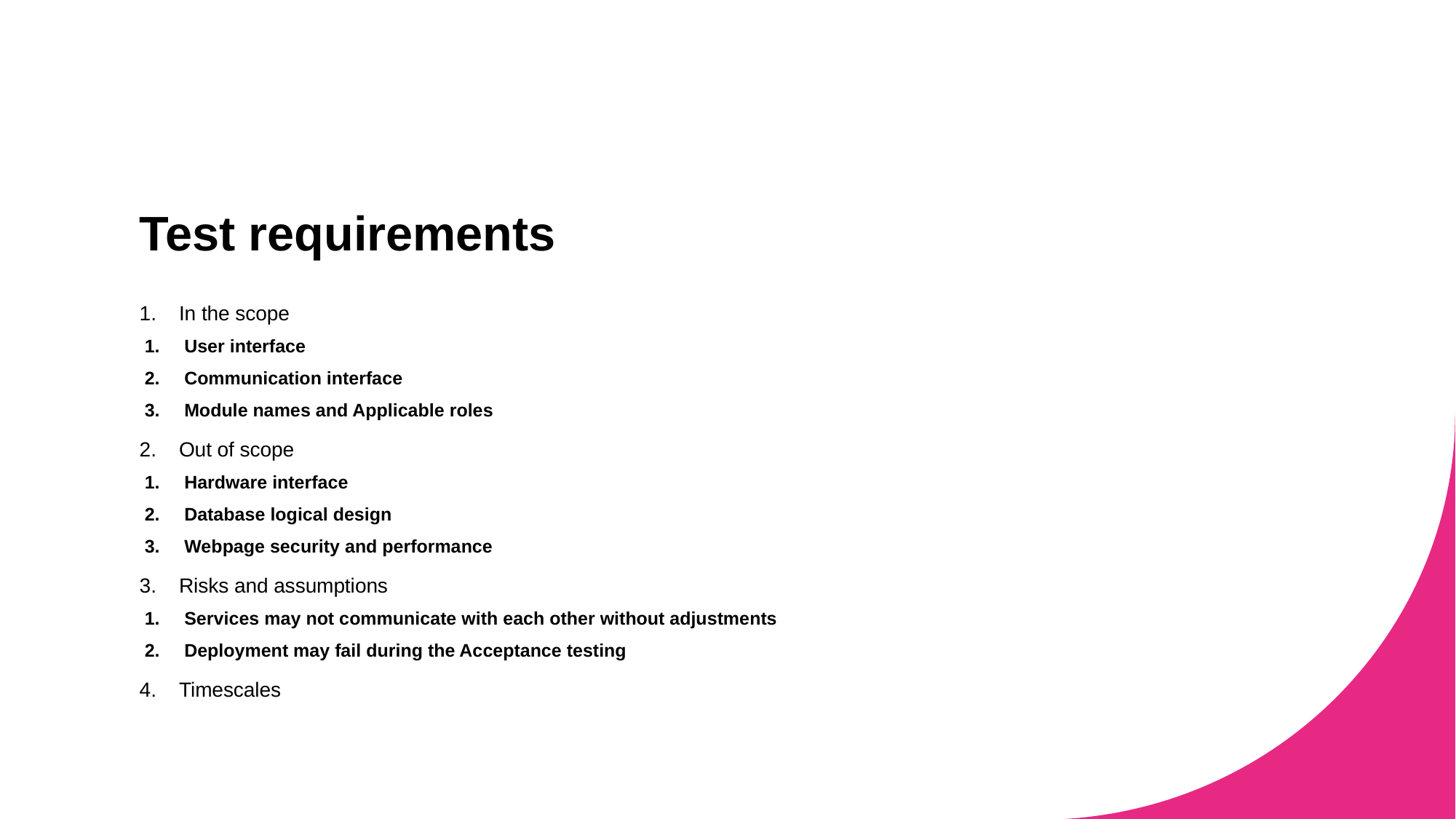

# Test requirements
In the scope
User interface
Communication interface
Module names and Applicable roles
Out of scope
Hardware interface
Database logical design
Webpage security and performance
Risks and assumptions
Services may not communicate with each other without adjustments
Deployment may fail during the Acceptance testing
Timescales